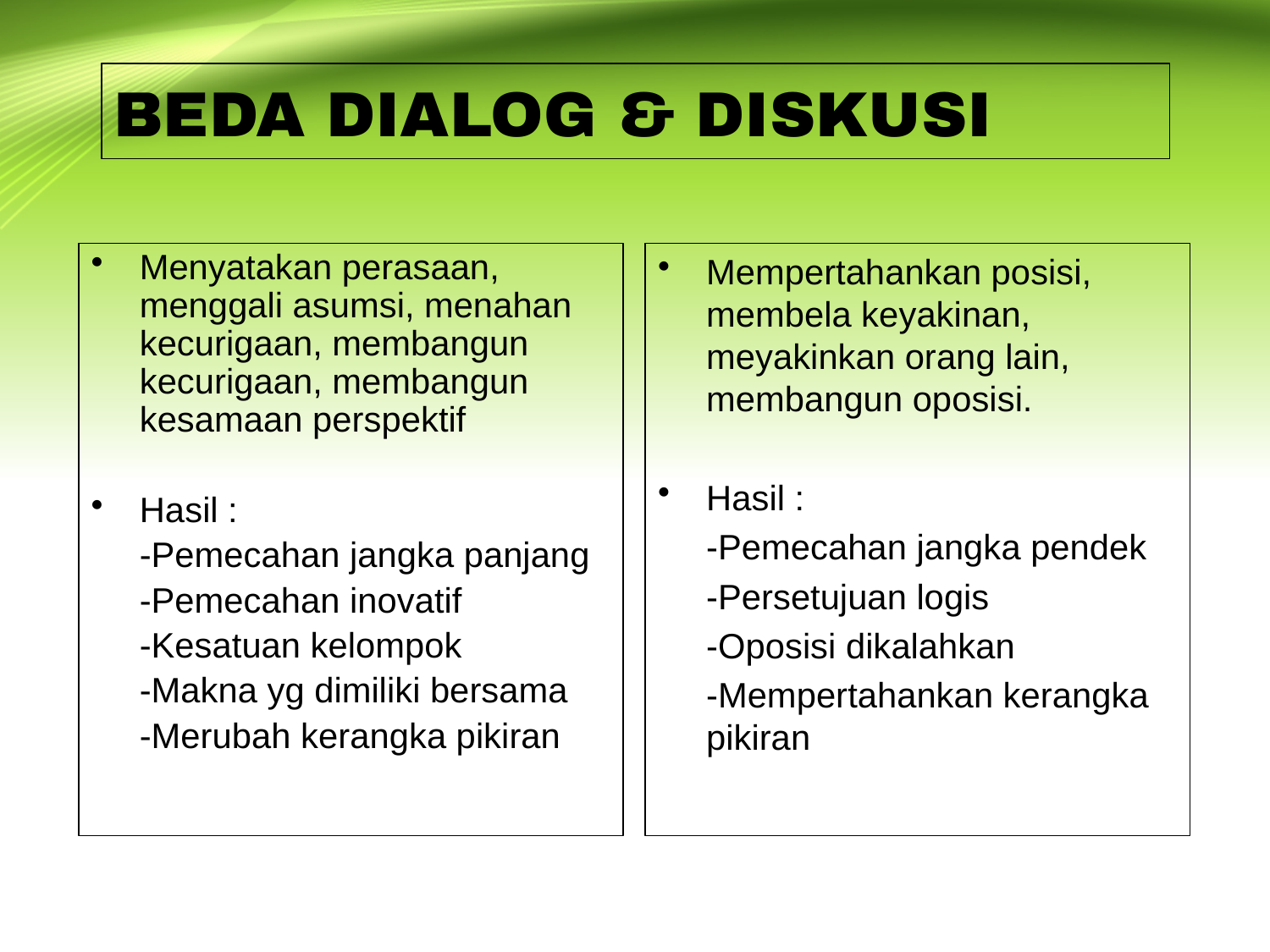

# BEDA DIALOG & DISKUSI
Menyatakan perasaan, menggali asumsi, menahan kecurigaan, membangun kecurigaan, membangun kesamaan perspektif

Hasil :
	-Pemecahan jangka panjang
	-Pemecahan inovatif
	-Kesatuan kelompok
	-Makna yg dimiliki bersama
	-Merubah kerangka pikiran
Mempertahankan posisi, membela keyakinan, meyakinkan orang lain, membangun oposisi.

Hasil :
	-Pemecahan jangka pendek
	-Persetujuan logis
	-Oposisi dikalahkan
	-Mempertahankan kerangka pikiran